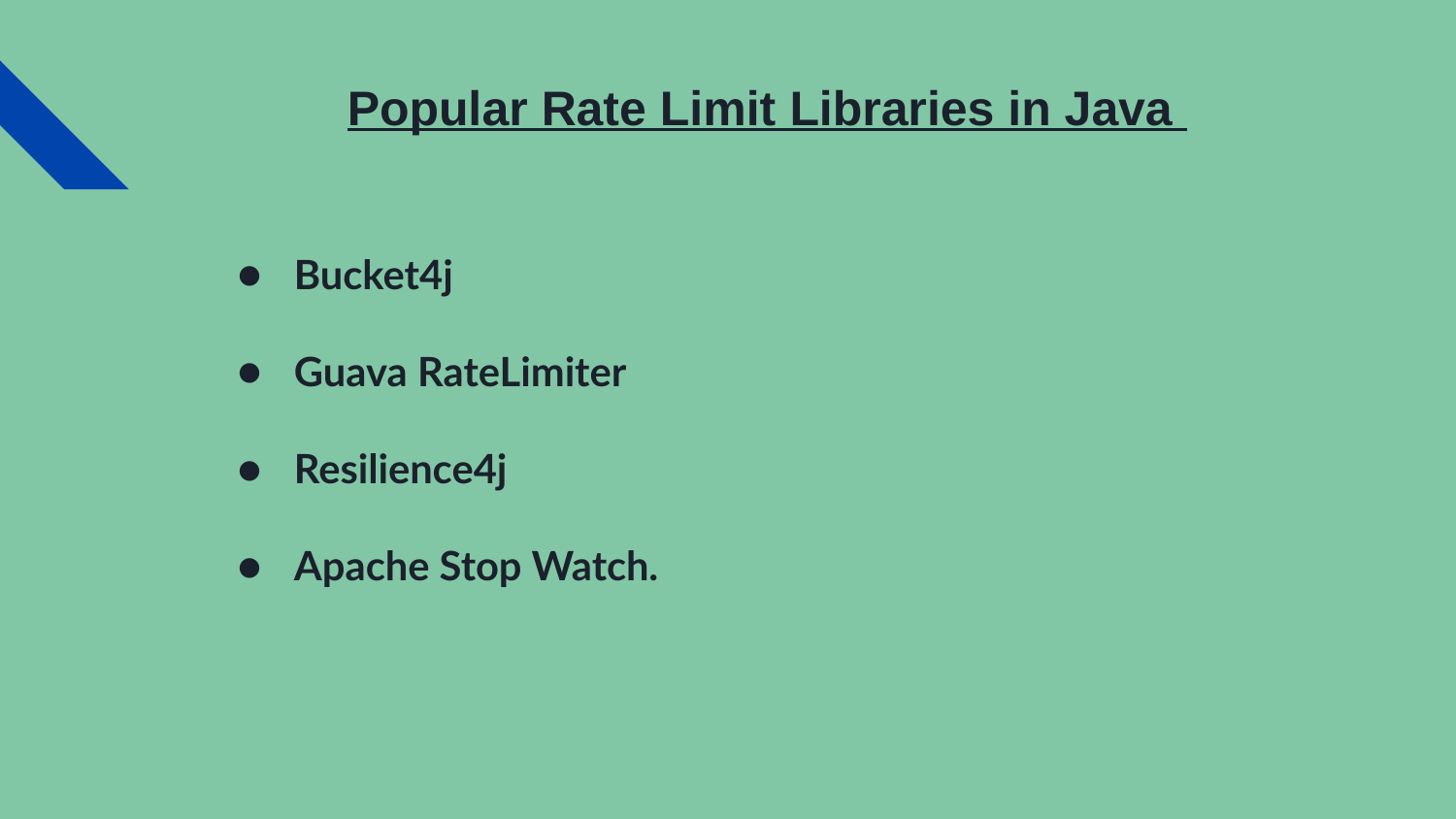

# Popular Rate Limit Libraries in Java
Bucket4j
Guava RateLimiter
Resilience4j
Apache Stop Watch.